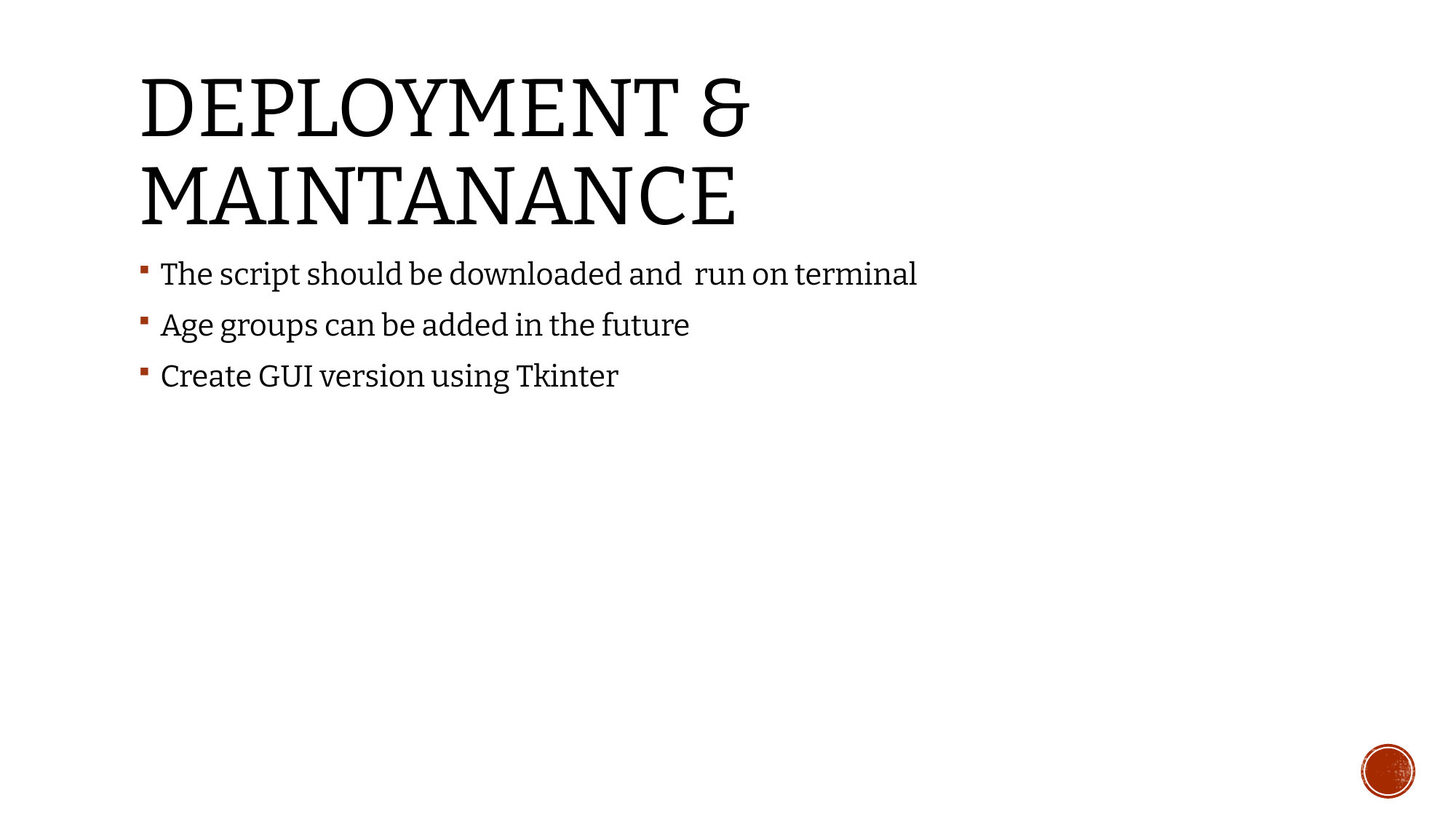

# DEPLOYMENT & MAINTANANCE
The script should be downloaded and  run on terminal
Age groups can be added in the future
Create GUI version using Tkinter